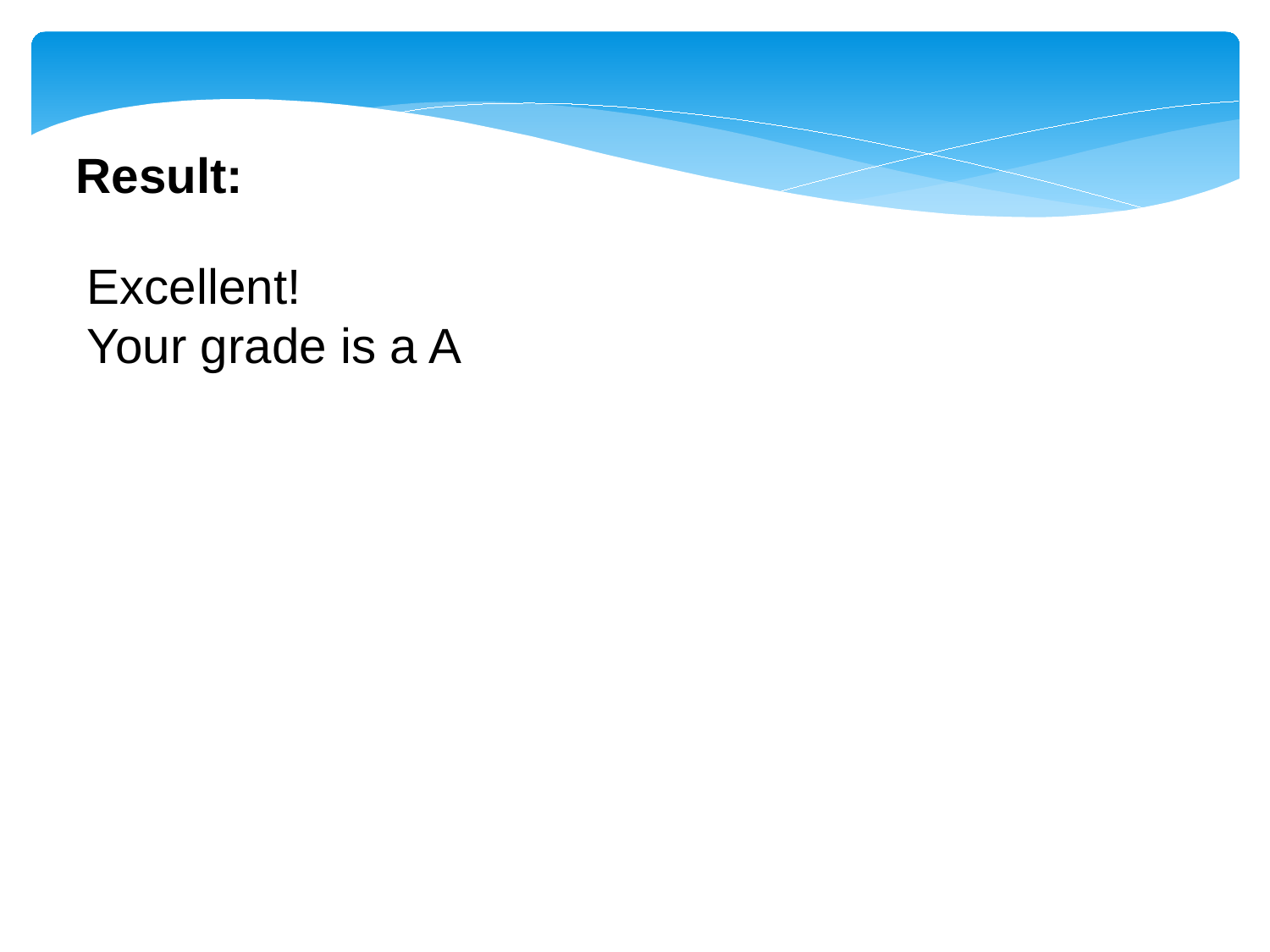

Result:
Excellent!
Your grade is a A